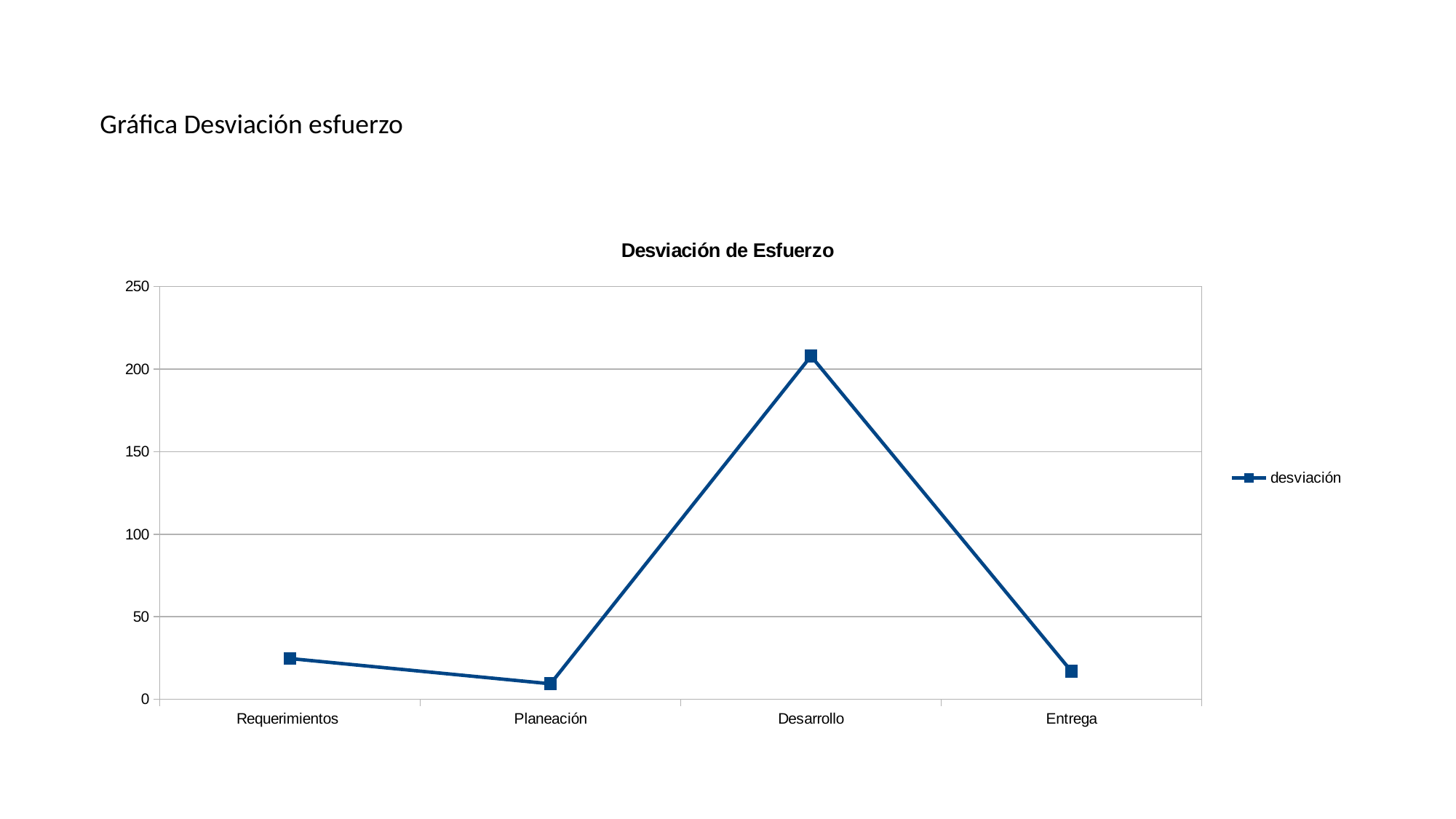

Gráfica Desviación esfuerzo

### Chart: Desviación de Esfuerzo

| Category | desviación |
|---|---|
| Requerimientos  | 24.69 |
| Planeación | 9.4 |
| Desarrollo | 207.91 |
| Entrega | 16.89 |